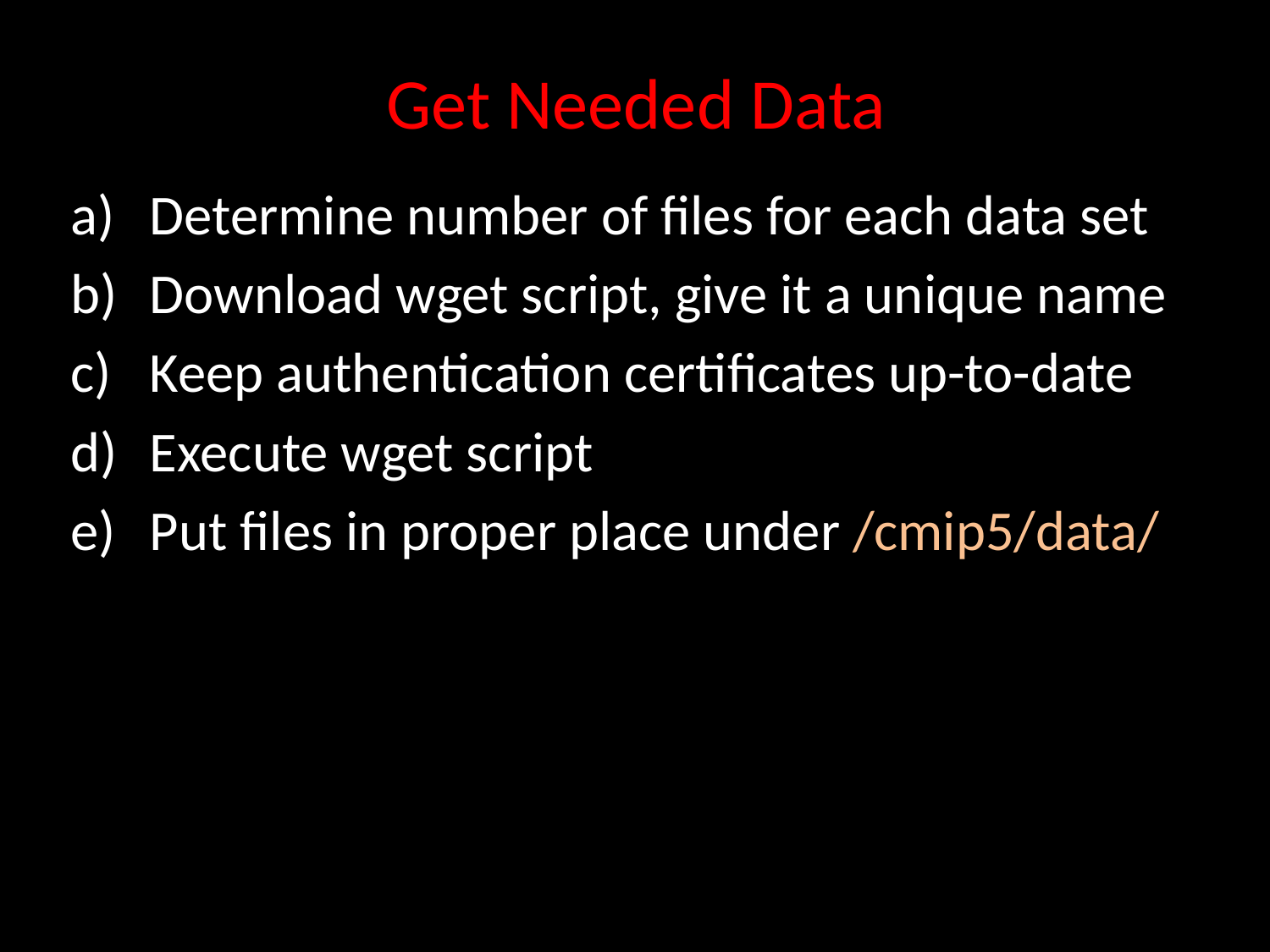

# Get Needed Data
Determine number of files for each data set
Download wget script, give it a unique name
Keep authentication certificates up-to-date
Execute wget script
Put files in proper place under /cmip5/data/